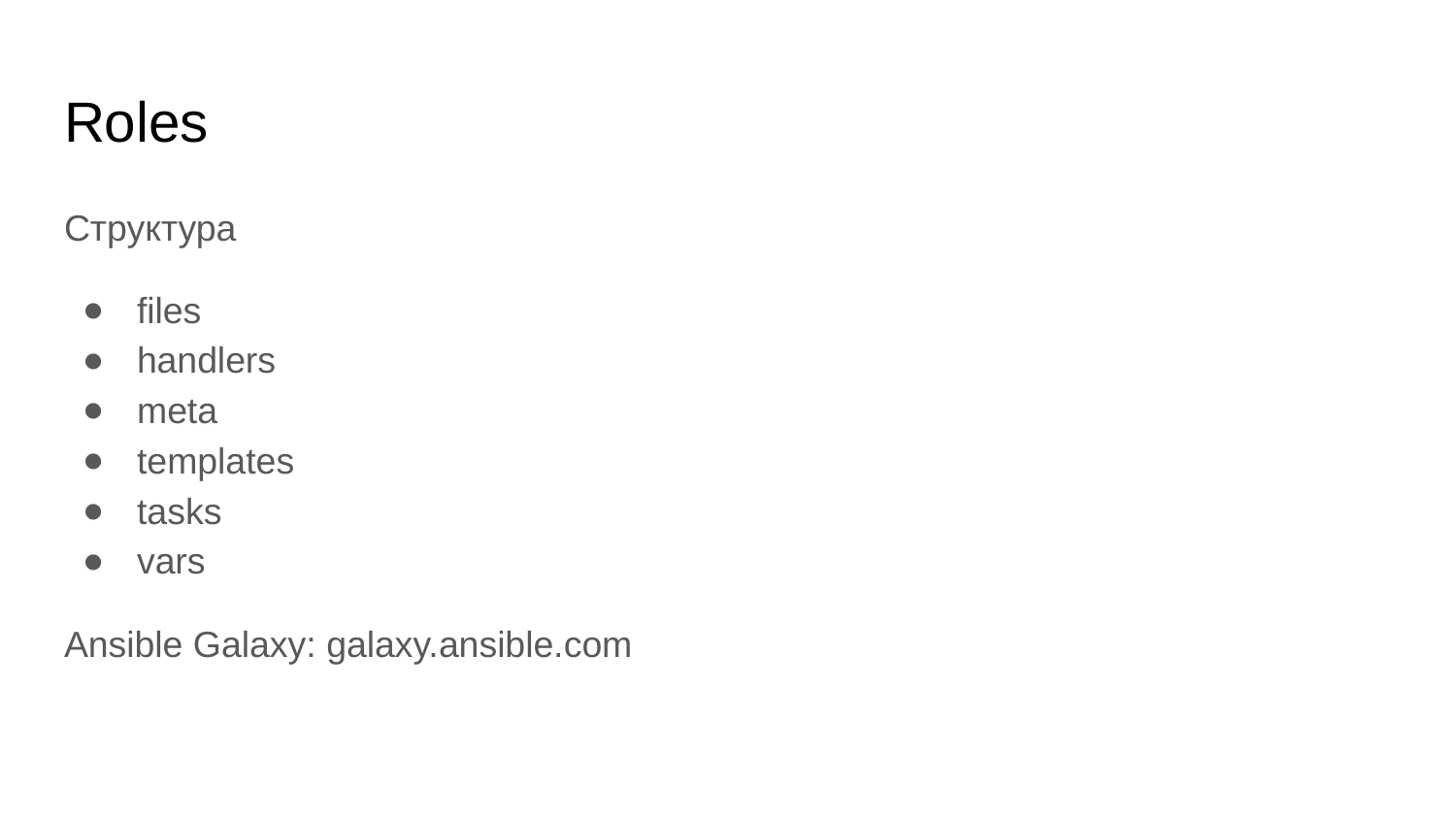

# Roles
Структура
files
handlers
meta
templates
tasks
vars
Ansible Galaxy: galaxy.ansible.com